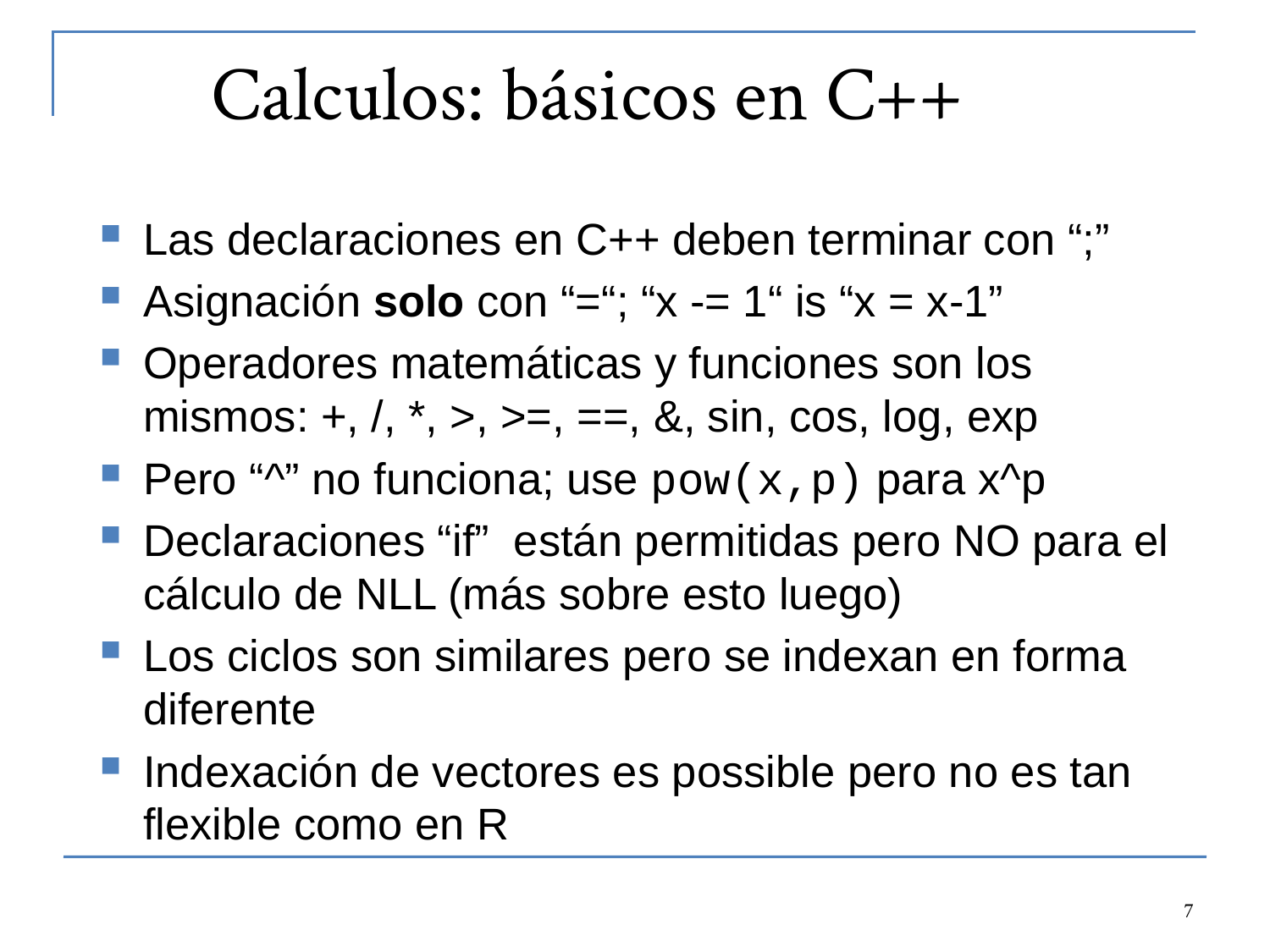

Calculos: básicos en C++
Las declaraciones en C++ deben terminar con “;”
Asignación solo con “=“; “x -= 1“ is “x = x-1”
Operadores matemáticas y funciones son los mismos: +, /, *, >, >=, ==, &, sin, cos, log, exp
Pero “^” no funciona; use pow(x,p) para x^p
Declaraciones “if”  están permitidas pero NO para el cálculo de NLL (más sobre esto luego)
Los ciclos son similares pero se indexan en forma diferente
Indexación de vectores es possible pero no es tan flexible como en R
7